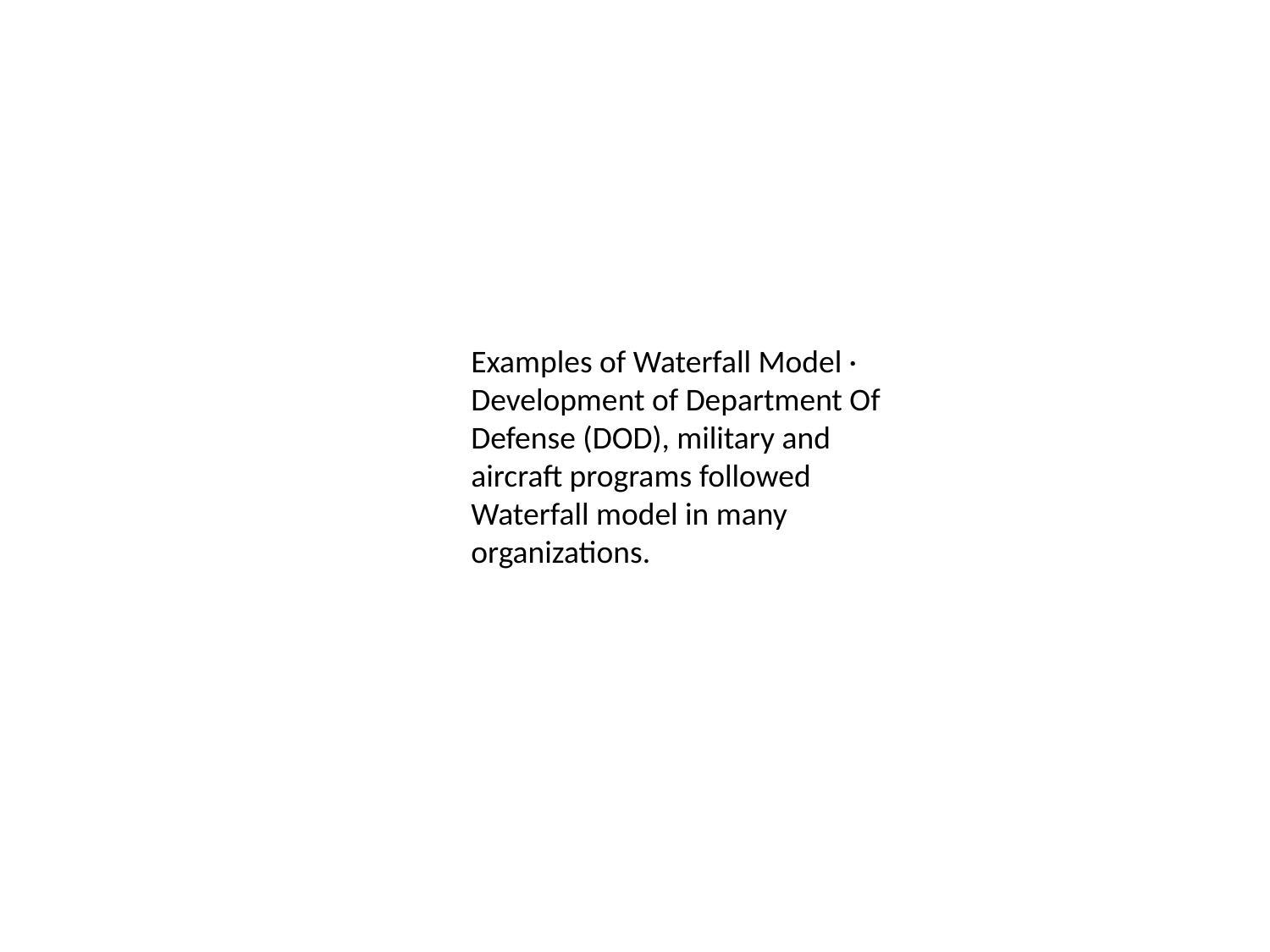

Examples of Waterfall Model · Development of Department Of Defense (DOD), military and aircraft programs followed Waterfall model in many organizations.